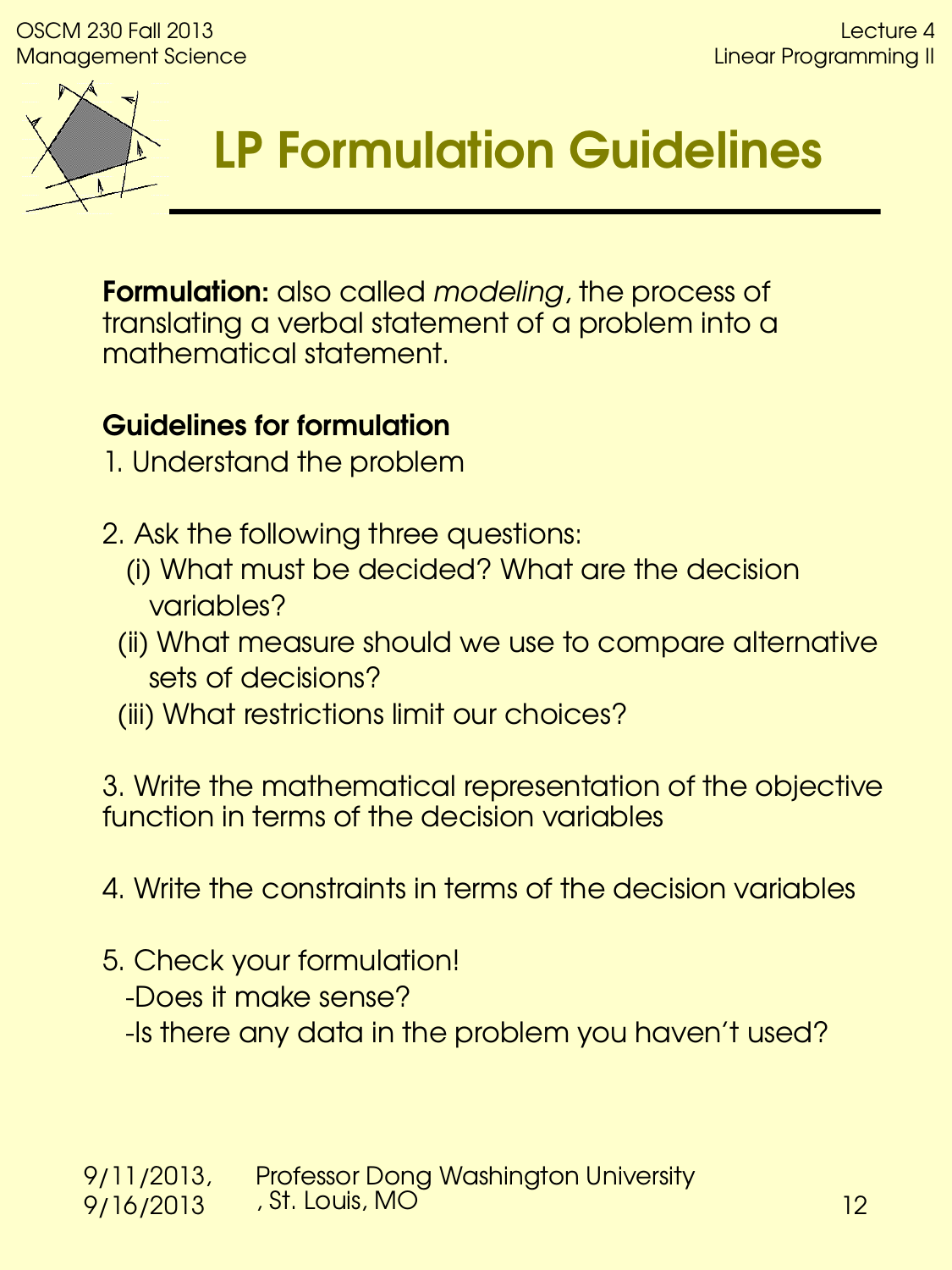

# LP Formulation Guidelines
	Formulation: also called modeling, the process of translating a verbal statement of a problem into a mathematical statement.

	Guidelines for formulation
	1. Understand the problem

	2. Ask the following three questions:
	   (i) What must be decided? What are the decision
            variables?
        (ii) What measure should we use to compare alternative
            sets of decisions?
        (iii) What restrictions limit our choices?

	3. Write the mathematical representation of the objective function in terms of the decision variables

	4. Write the constraints in terms of the decision variables

	5. Check your formulation!
	   -Does it make sense?
	   -Is there any data in the problem you haven’t used?

9/11/2013, 9/16/2013
Professor Dong Washington University, St. Louis, MO

12